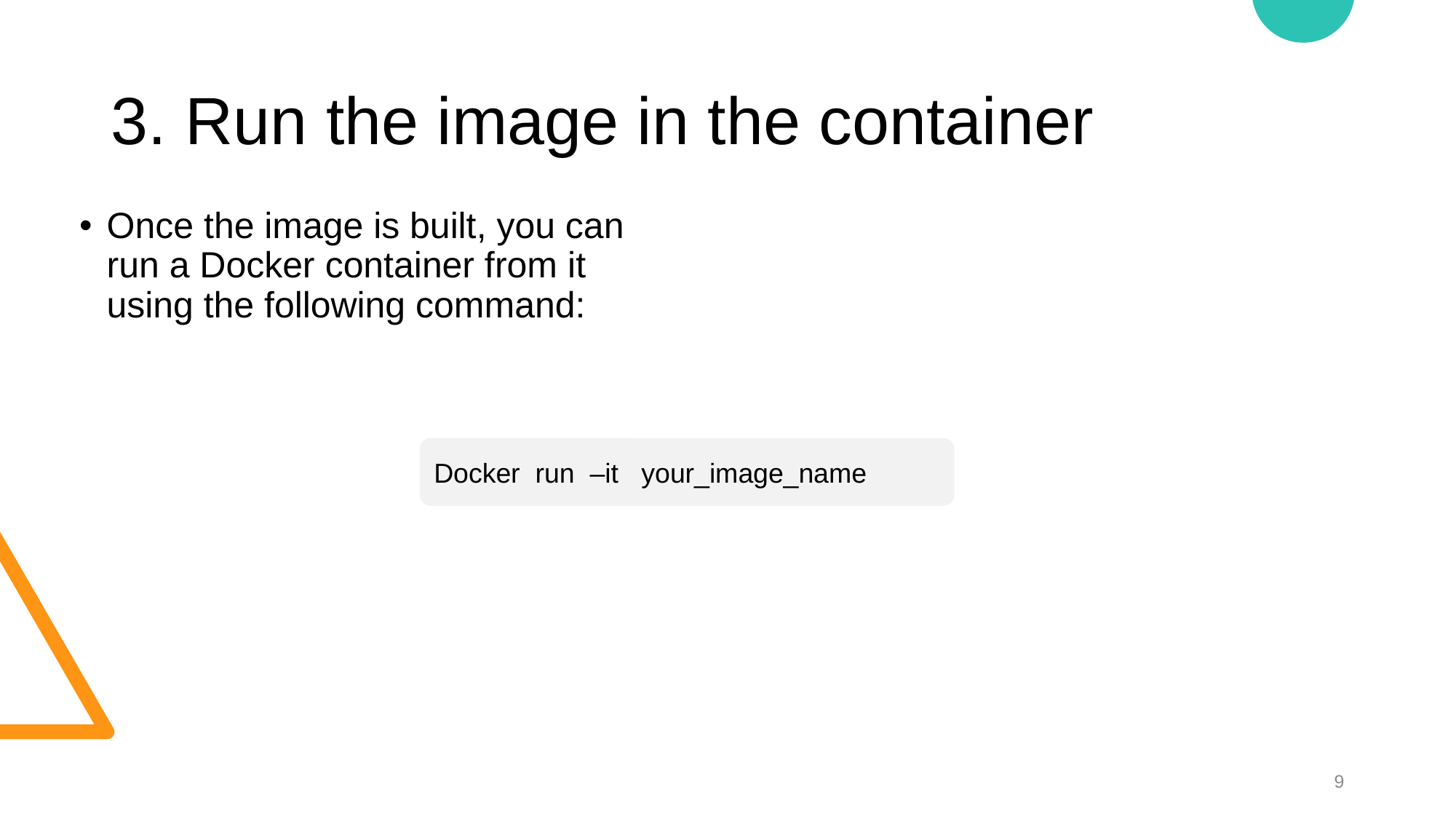

# 3. Run the image in the container
Once the image is built, you can run a Docker container from it using the following command:
Docker  run  –it   your_image_name

9